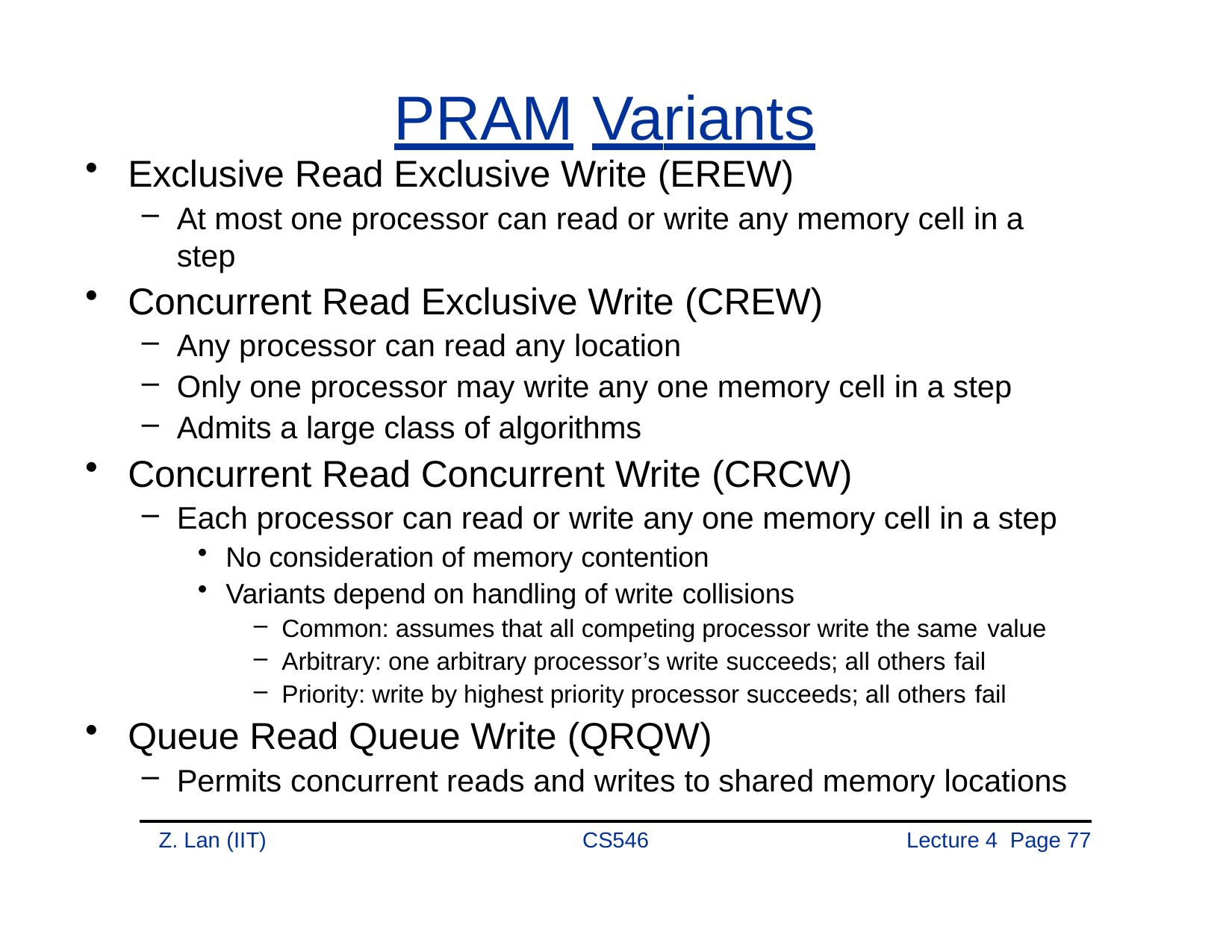

# PRAM	Variants
Exclusive Read Exclusive Write (EREW)
At most one processor can read or write any memory cell in a step
Concurrent Read Exclusive Write (CREW)
Any processor can read any location
Only one processor may write any one memory cell in a step
Admits a large class of algorithms
Concurrent Read Concurrent Write (CRCW)
Each processor can read or write any one memory cell in a step
No consideration of memory contention
Variants depend on handling of write collisions
Common: assumes that all competing processor write the same value
Arbitrary: one arbitrary processor’s write succeeds; all others fail
Priority: write by highest priority processor succeeds; all others fail
Queue Read Queue Write (QRQW)
Permits concurrent reads and writes to shared memory locations

Z. Lan (IIT)
CS546
Lecture 4  Page 77